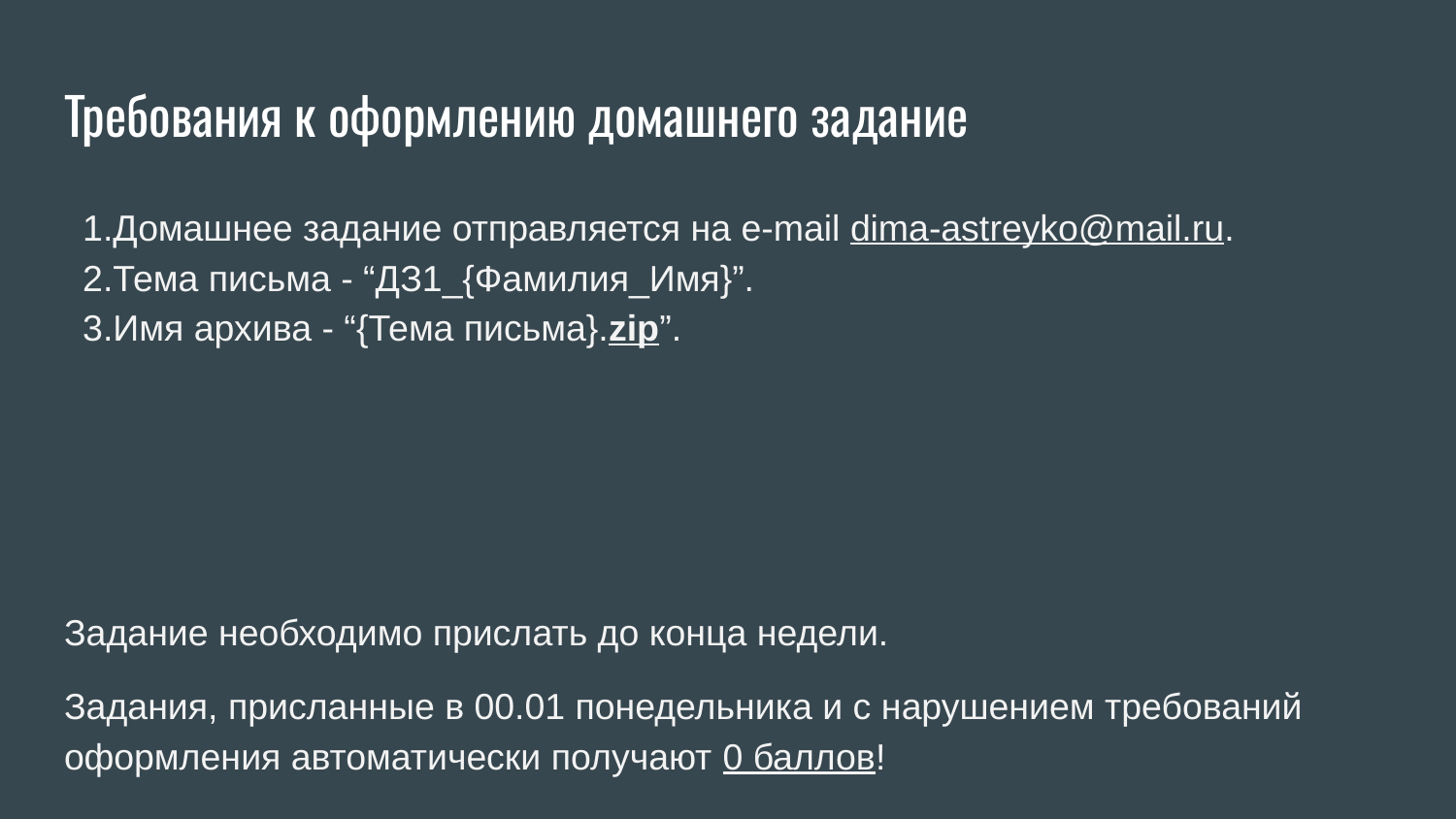

# Требования к оформлению домашнего задание
Домашнее задание отправляется на e-mail dima-astreyko@mail.ru.
Тема письма - “ДЗ1_{Фамилия_Имя}”.
Имя архива - “{Тема письма}.zip”.
Задание необходимо прислать до конца недели.
Задания, присланные в 00.01 понедельника и с нарушением требований оформления автоматически получают 0 баллов!